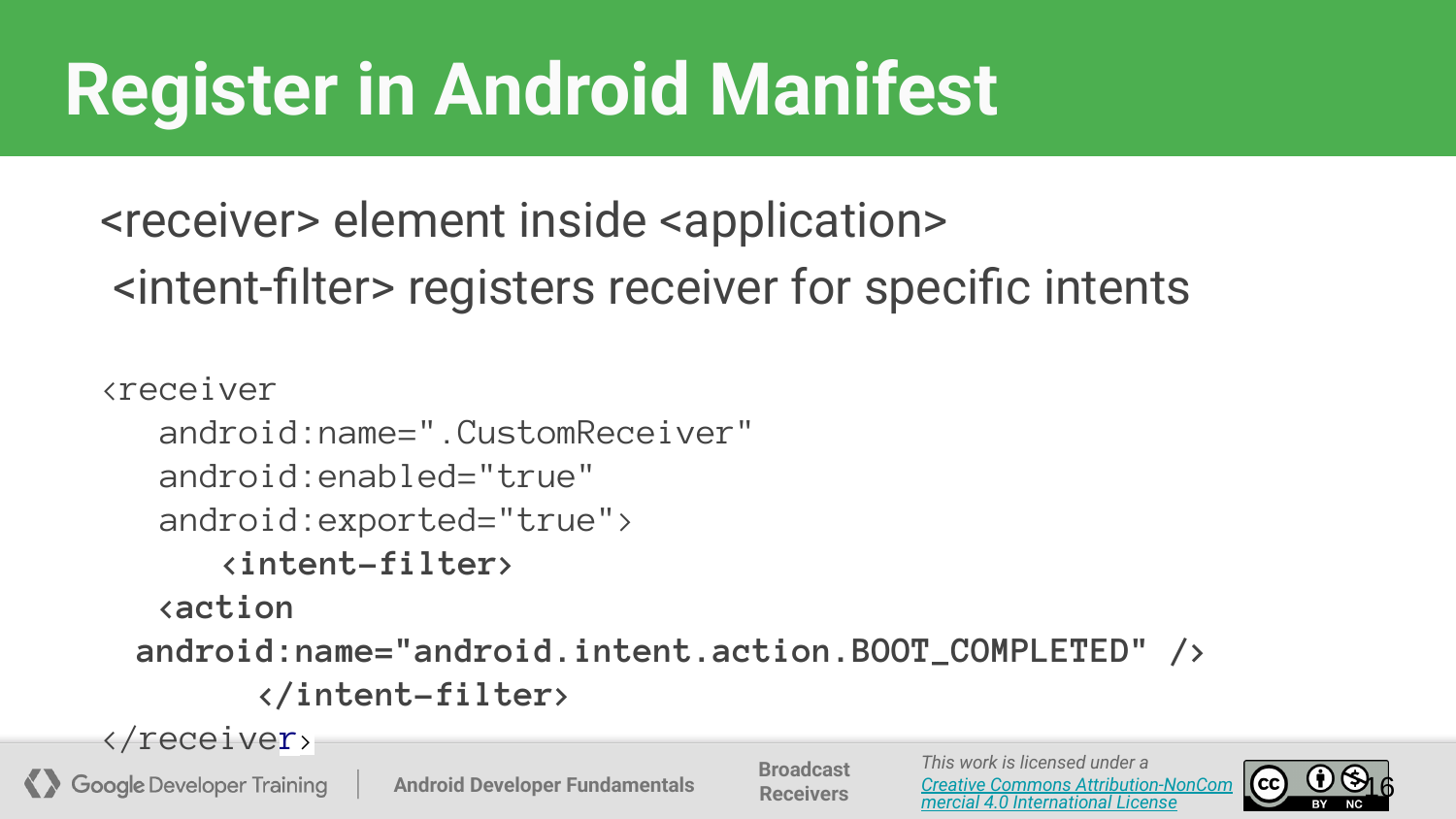

# Register in Android Manifest
<receiver> element inside <application>
 <intent-filter> registers receiver for specific intents

<receiver
   android:name=".CustomReceiver"
   android:enabled="true"
   android:exported="true">
      <intent-filter>
 <action android:name="android.intent.action.BOOT_COMPLETED" />
      </intent-filter>
</receiver>

16